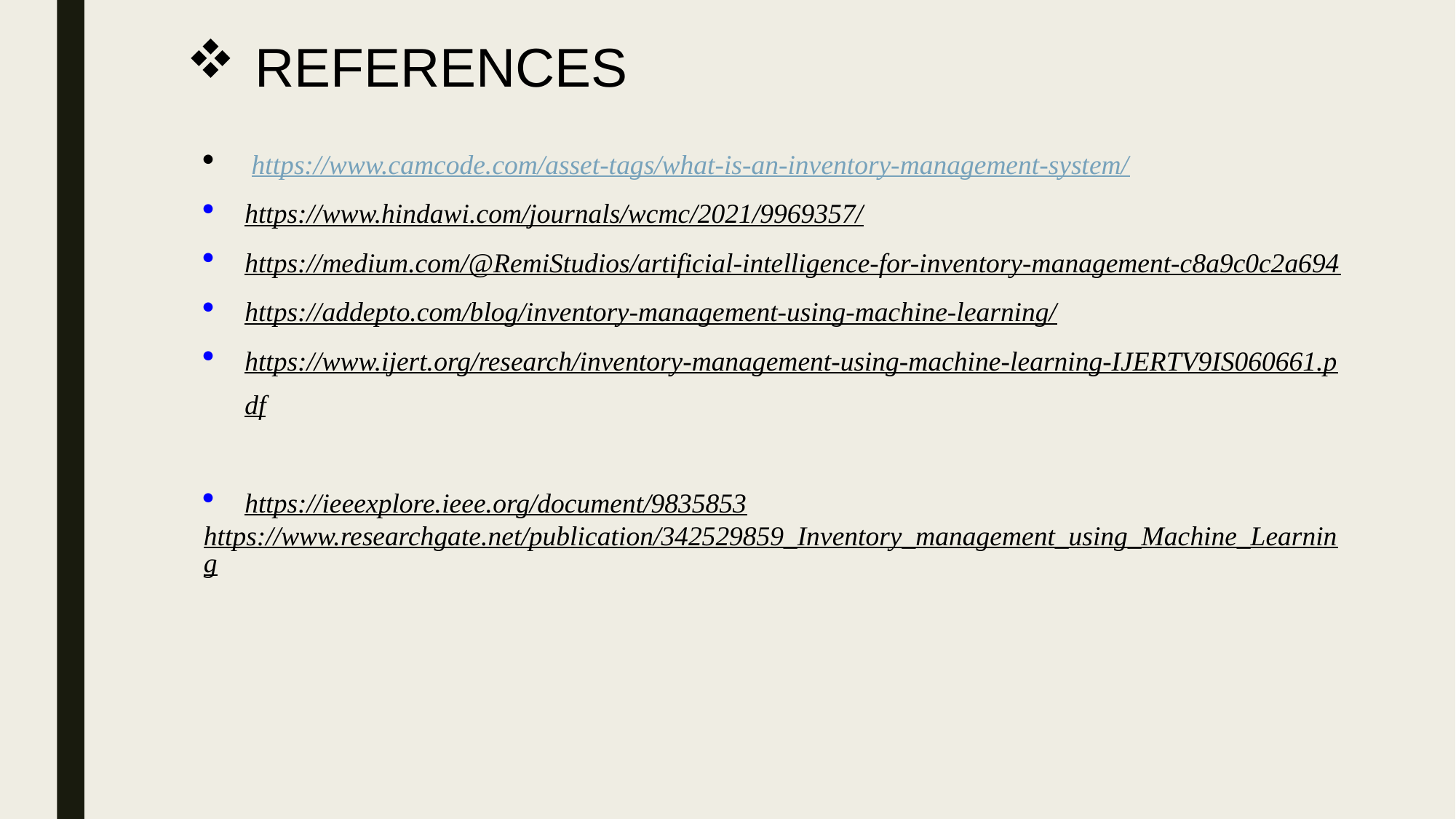

REFERENCES
 https://www.camcode.com/asset-tags/what-is-an-inventory-management-system/
https://www.hindawi.com/journals/wcmc/2021/9969357/
https://medium.com/@RemiStudios/artificial-intelligence-for-inventory-management-c8a9c0c2a694
https://addepto.com/blog/inventory-management-using-machine-learning/
https://www.ijert.org/research/inventory-management-using-machine-learning-IJERTV9IS060661.pdf
https://ieeexplore.ieee.org/document/9835853
https://www.researchgate.net/publication/342529859_Inventory_management_using_Machine_Learning